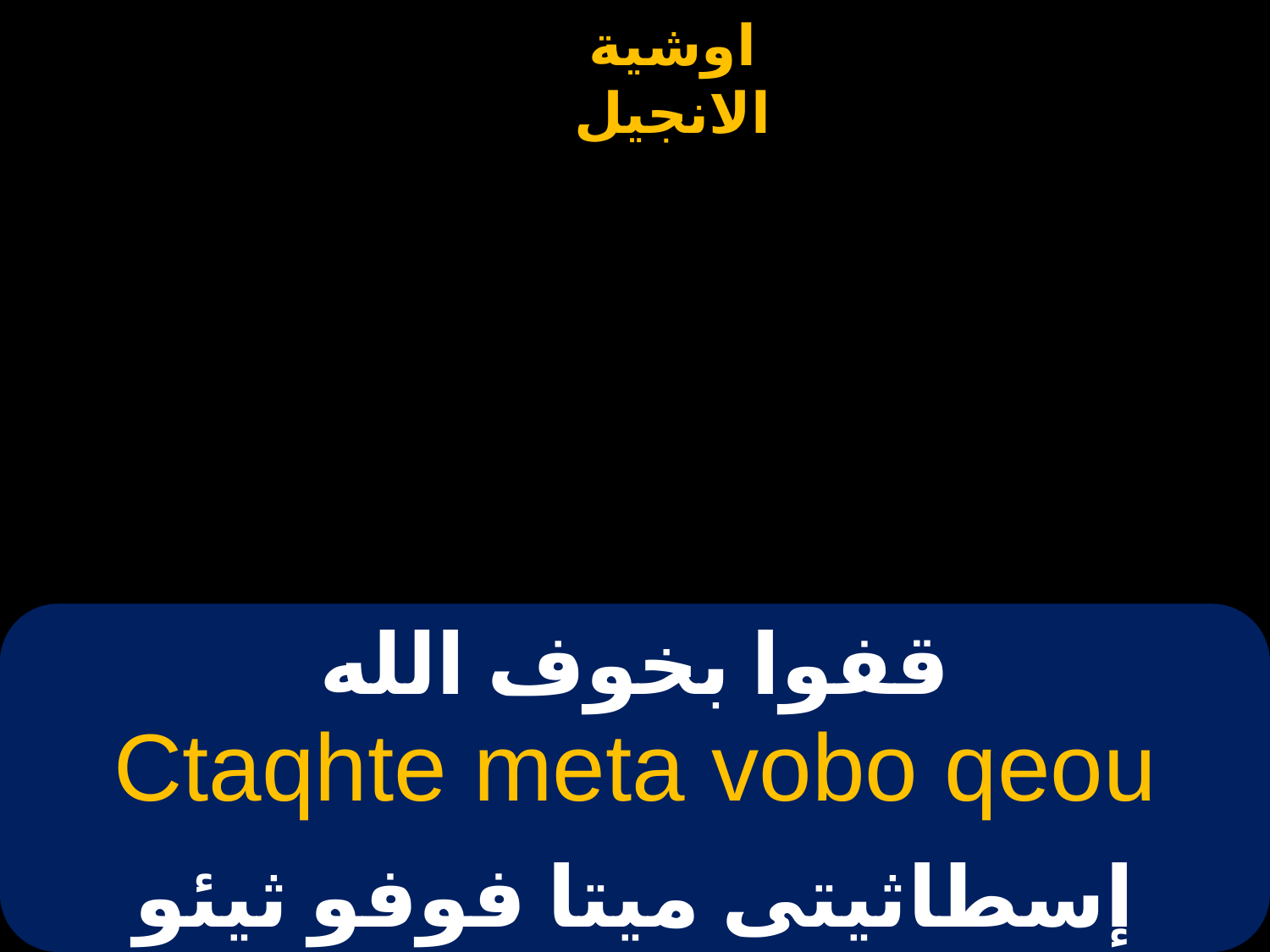

# قفوا بخوف الله
Ctaqhte meta vobo qeou
إسطاثيتى ميتا فوفو ثيئو